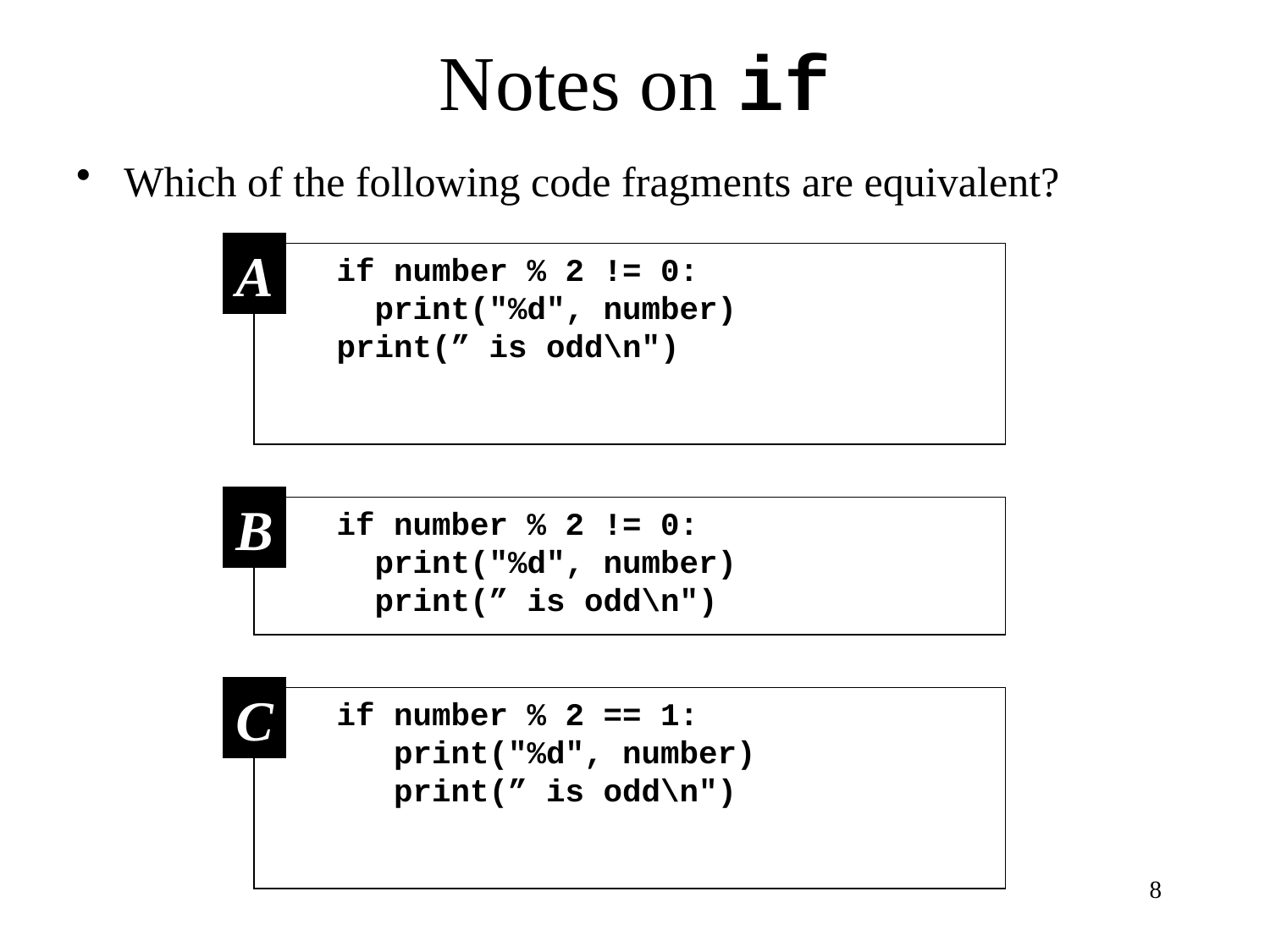

# Notes on if
Which of the following code fragments are equivalent?
A
   if number % 2 != 0:
     print("%d", number)
   print(” is odd\n")
B
   if number % 2 != 0:
     print("%d", number)
     print(” is odd\n")
C
   if number % 2 == 1:
      print("%d", number)
      print(” is odd\n")

8